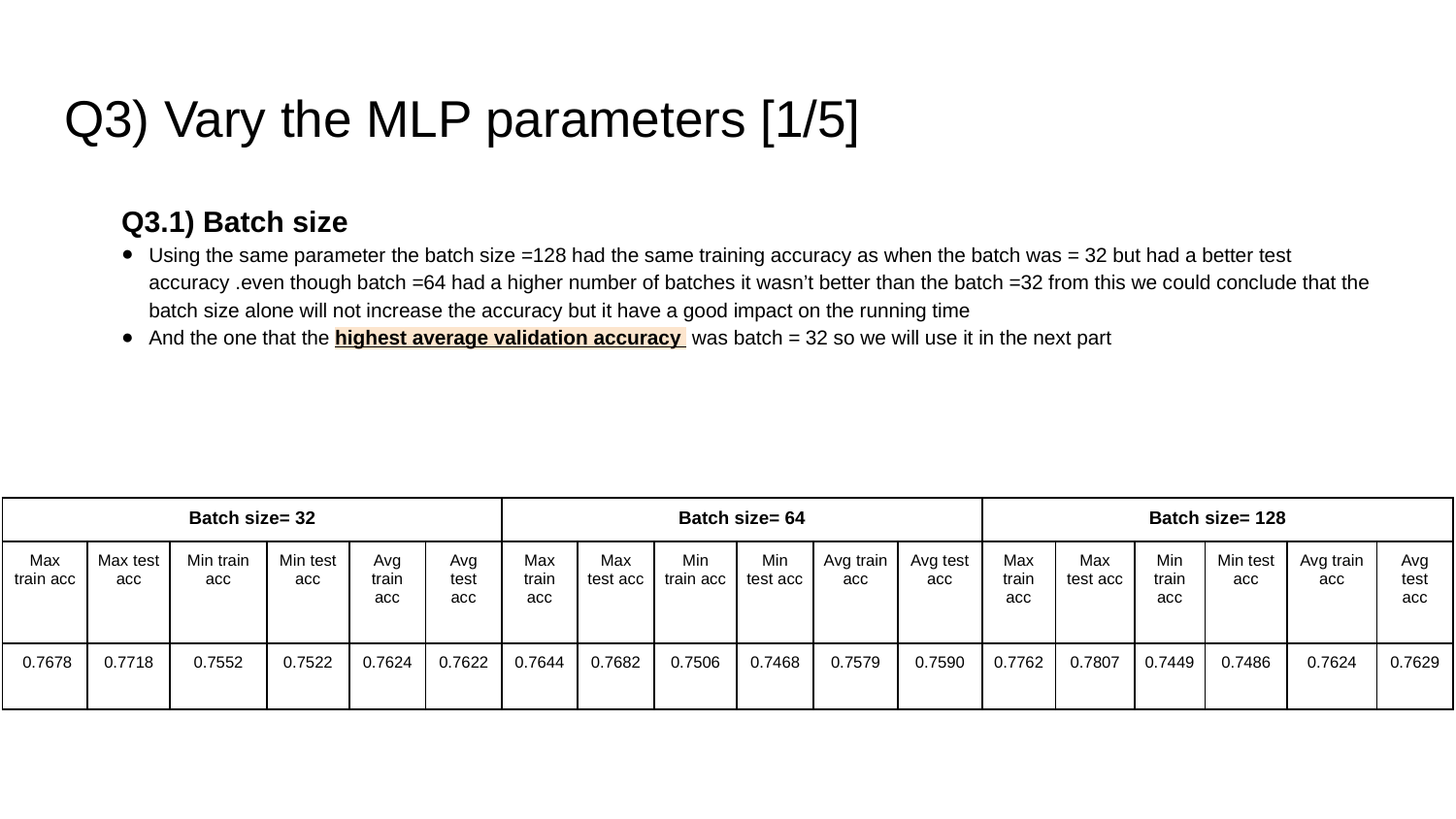

# Q3) Vary the MLP parameters [1/5]

Q3.1) Batch size
Using the same parameter the batch size =128 had the same training accuracy as when the batch was = 32 but had a better test accuracy .even though batch =64 had a higher number of batches it wasn’t better than the batch =32 from this we could conclude that the batch size alone will not increase the accuracy but it have a good impact on the running time
And the one that the highest average validation accuracy  was batch = 32 so we will use it in the next part
| Batch size= 32 |  |  |  |  |  | Batch size= 64 |  |  |  |  |  | Batch size= 128 |  |  |  |  |  |
| --- | --- | --- | --- | --- | --- | --- | --- | --- | --- | --- | --- | --- | --- | --- | --- | --- | --- |
| Max train acc | Max test acc | Min train acc | Min test acc | Avg train acc | Avg test acc | Max train acc | Max test acc | Min train acc | Min test acc | Avg train acc | Avg test acc | Max train acc | Max test acc | Min train acc | Min test acc | Avg train acc | Avg test acc |
| 0.7678 | 0.7718 | 0.7552 | 0.7522 | 0.7624 | 0.7622 | 0.7644 | 0.7682 | 0.7506 | 0.7468 | 0.7579 | 0.7590 | 0.7762 | 0.7807 | 0.7449 | 0.7486 | 0.7624 | 0.7629 |